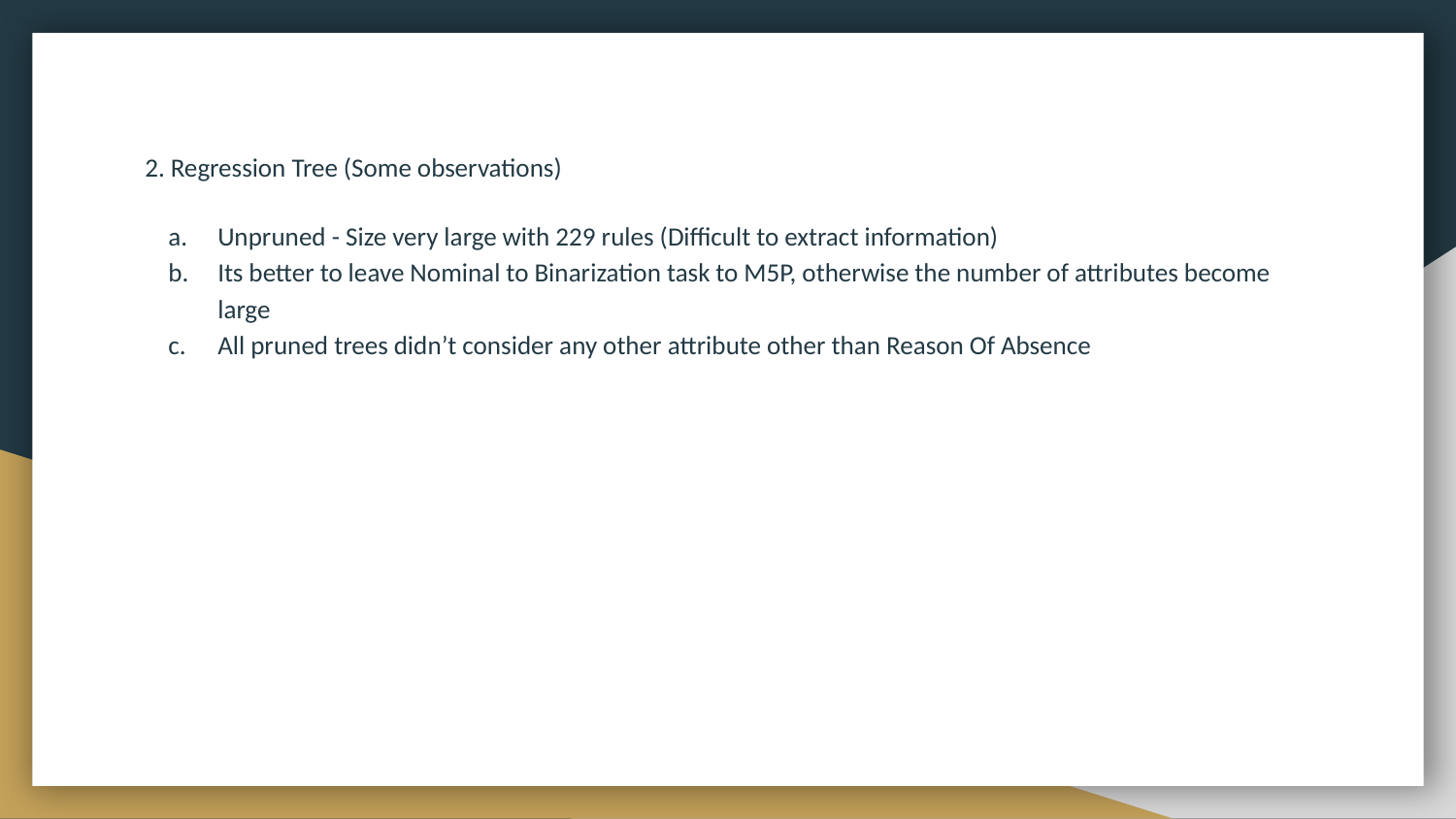

2. Regression Tree (Some observations)
Unpruned - Size very large with 229 rules (Difficult to extract information)
Its better to leave Nominal to Binarization task to M5P, otherwise the number of attributes become large
All pruned trees didn’t consider any other attribute other than Reason Of Absence